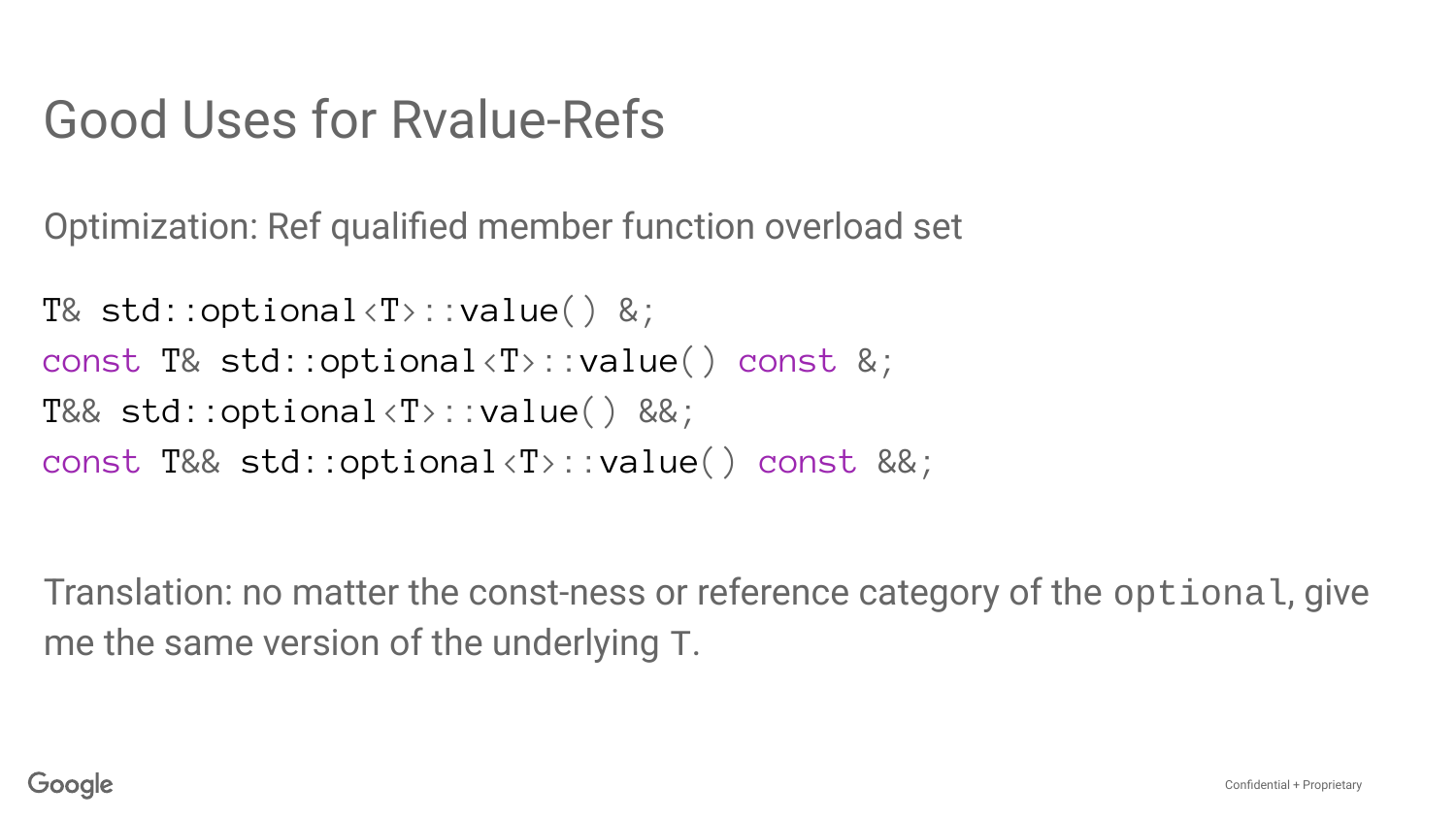

# Good Uses for Rvalue-Refs
Optimization: Ref qualified member function overload set
T& std::optional<T>::value() &;
const T& std::optional<T>::value() const &;
T&& std::optional<T>::value() &&;
const T&& std::optional<T>::value() const &&;

Translation: no matter the const-ness or reference category of the optional, give me the same version of the underlying T.